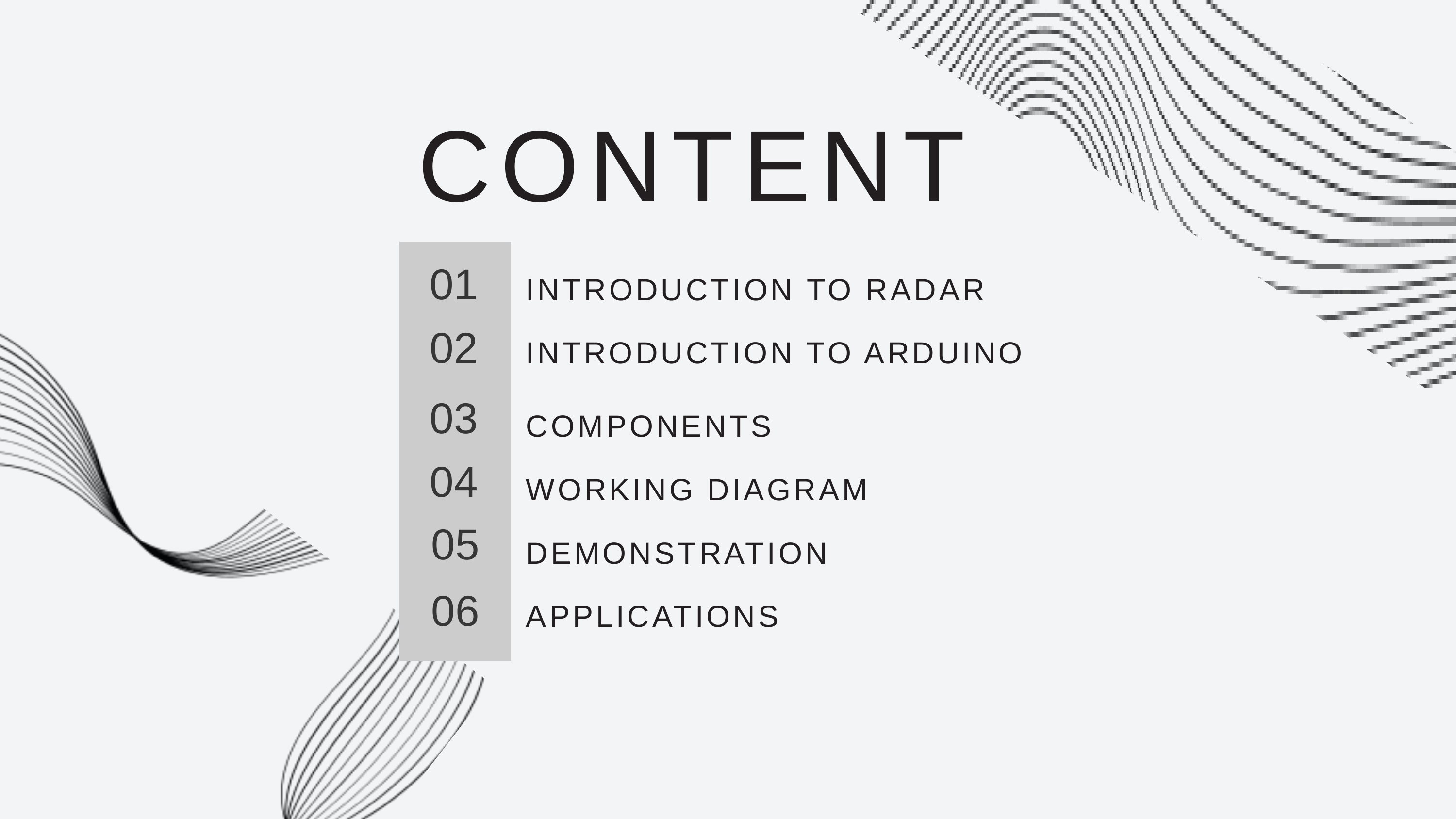

CONTENT

01
INTRODUCTION TO RADAR
02
INTRODUCTION TO ARDUINO
03
COMPONENTS

04
WORKING DIAGRAM
05
DEMONSTRATION
06
APPLICATIONS